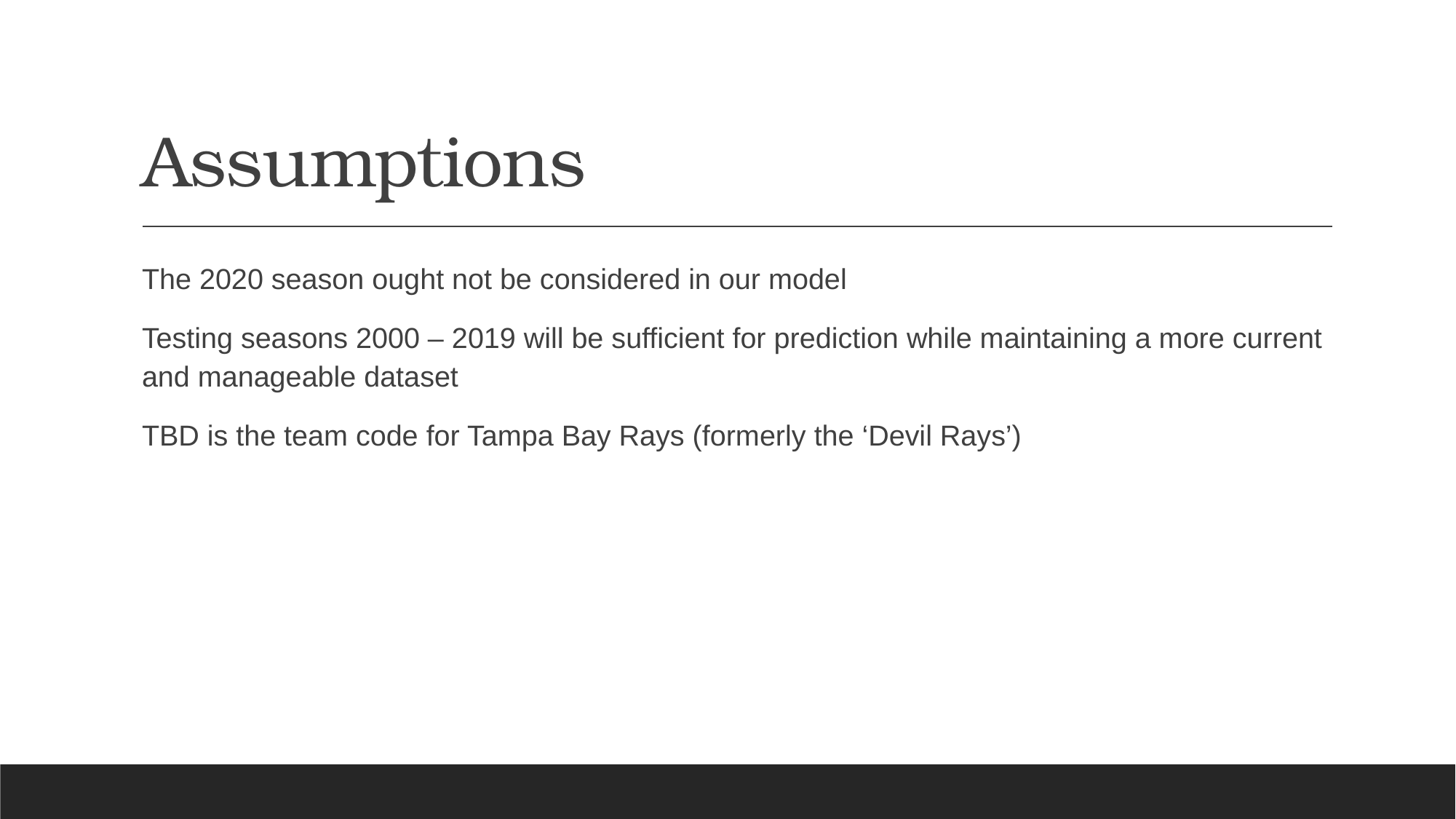

# Assumptions
The 2020 season ought not be considered in our model
Testing seasons 2000 – 2019 will be sufficient for prediction while maintaining a more current and manageable dataset
TBD is the team code for Tampa Bay Rays (formerly the ‘Devil Rays’)